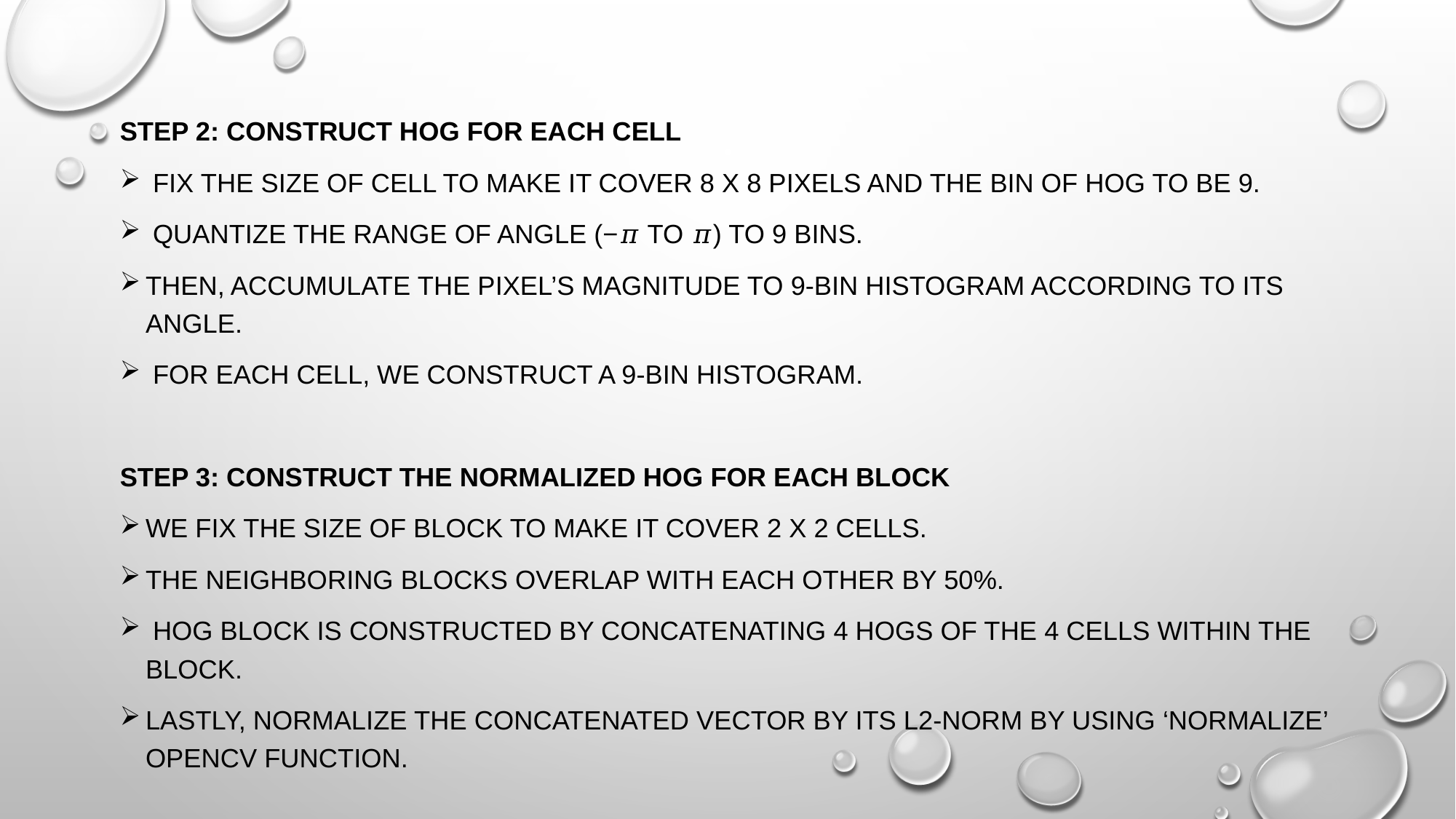

Step 2: Construct HOG for each cell
 fix the size of cell to make it cover 8 x 8 pixels and the bin of HOG to be 9.
 quantize the range of angle (−𝜋 to 𝜋) to 9 bins.
Then, Accumulate the pixel’s magnitude to 9-bin histogram according to its angle.
 for each cell, we construct a 9-bin histogram.

Step 3: Construct the normalized HOG for each block
We fix the size of block to make it cover 2 x 2 cells.
the neighboring blocks overlap with each other by 50%.
 hog block is constructed by concatenating 4 hogs of the 4 cells within the block.
Lastly, normalize the concatenated vector by its l2-norm by using ‘normalize’ OpenCV function.